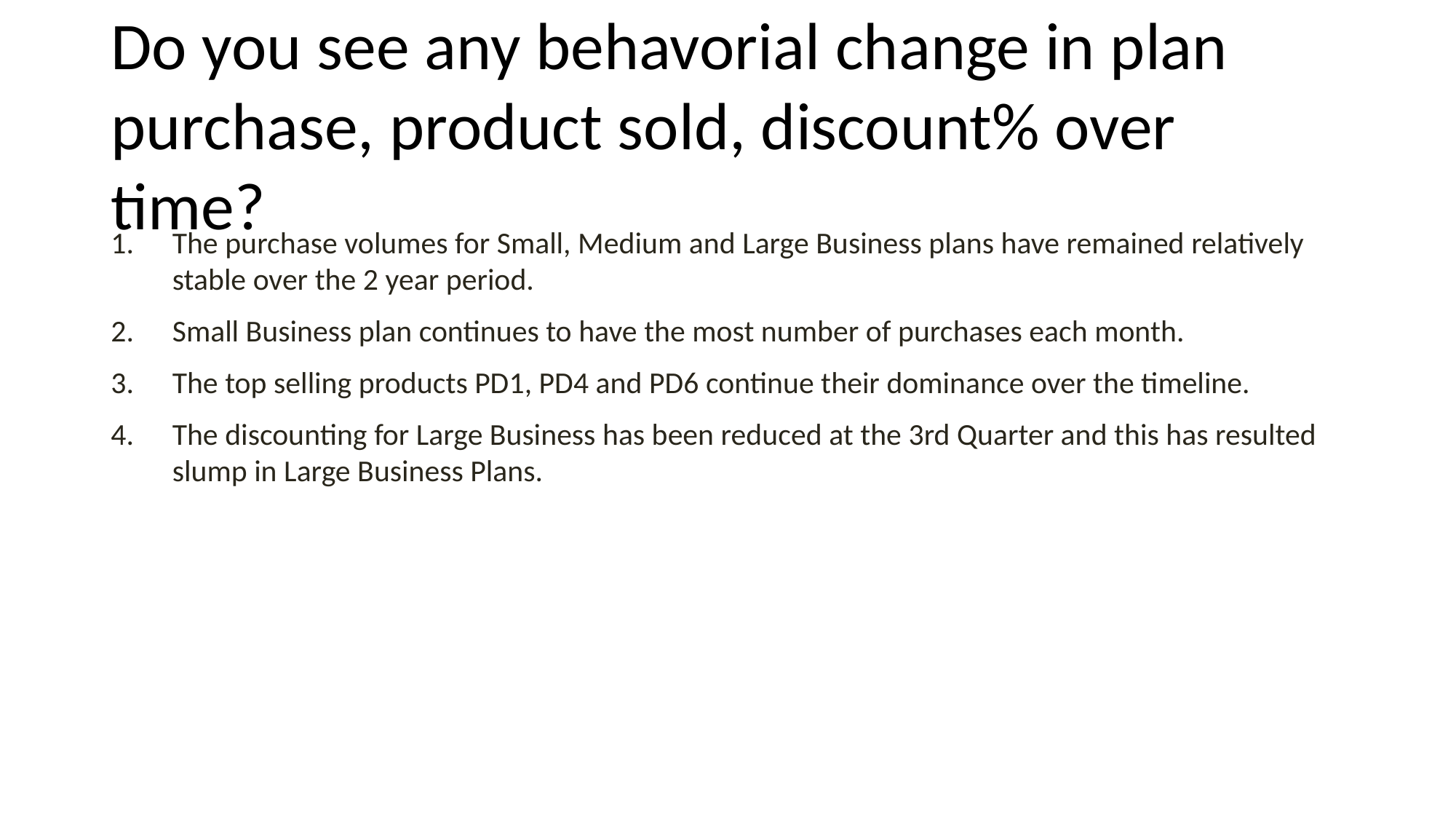

# Do you see any behavorial change in plan purchase, product sold, discount% over time?
The purchase volumes for Small, Medium and Large Business plans have remained relatively stable over the 2 year period.
Small Business plan continues to have the most number of purchases each month.
The top selling products PD1, PD4 and PD6 continue their dominance over the timeline.
The discounting for Large Business has been reduced at the 3rd Quarter and this has resulted slump in Large Business Plans.